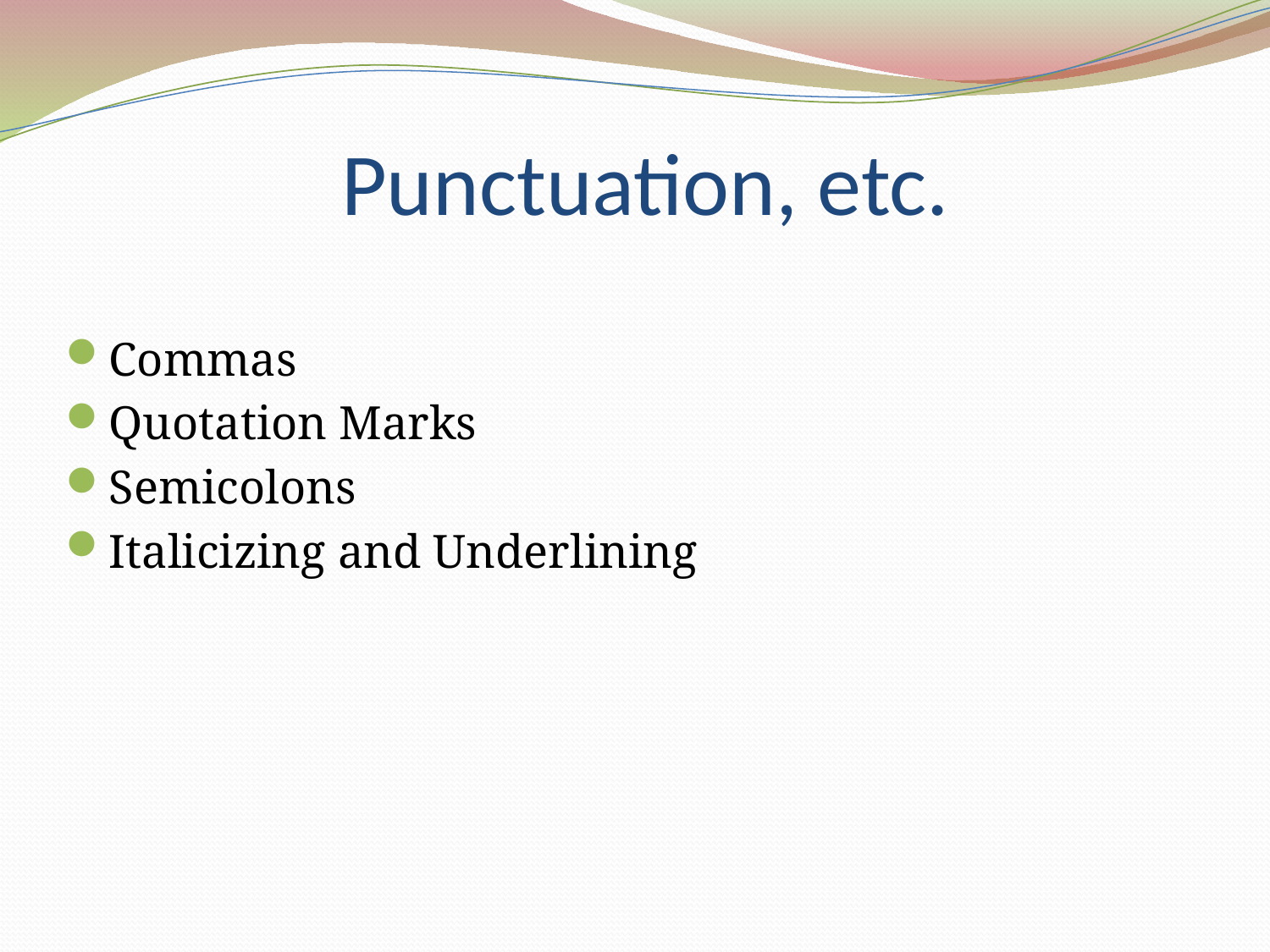

# Punctuation, etc.
Commas
Quotation Marks
Semicolons
Italicizing and Underlining